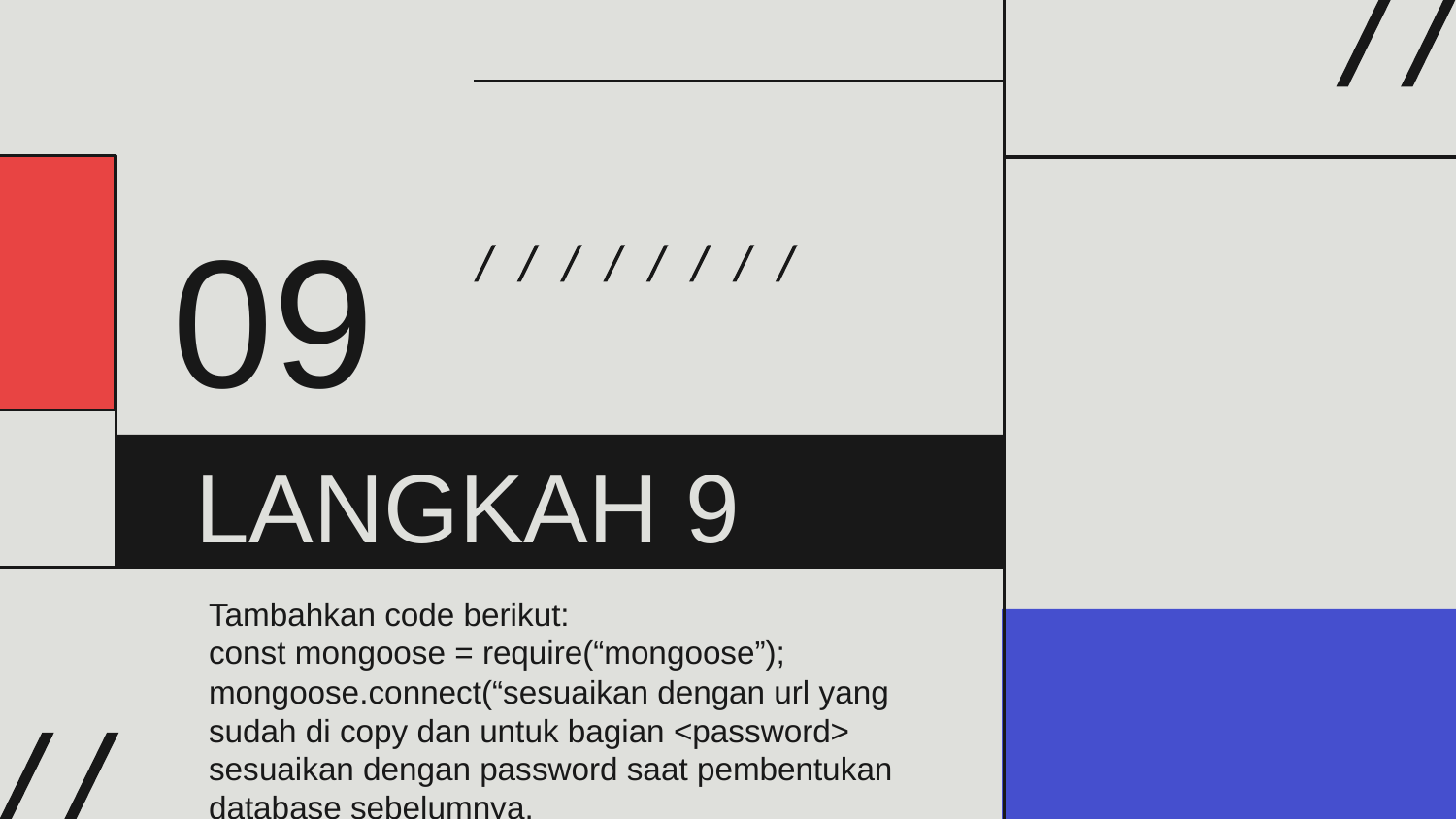

09

# LANGKAH 9
Tambahkan code berikut:
const mongoose = require(“mongoose”);
mongoose.connect(“sesuaikan dengan url yang sudah di copy dan untuk bagian <password> sesuaikan dengan password saat pembentukan database sebelumnya.